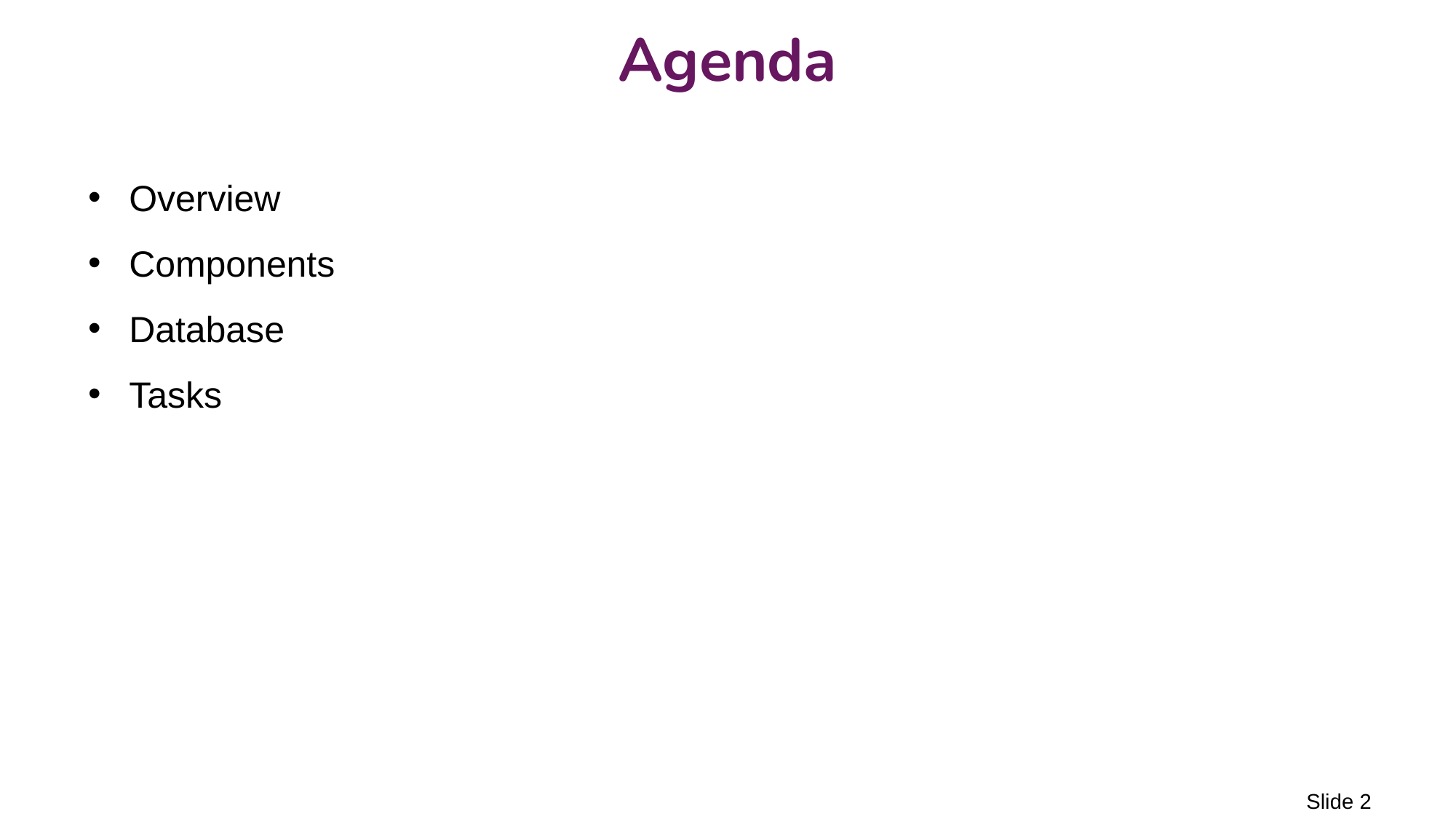

# Agenda
Overview
Components
Database
Tasks

Slide 2